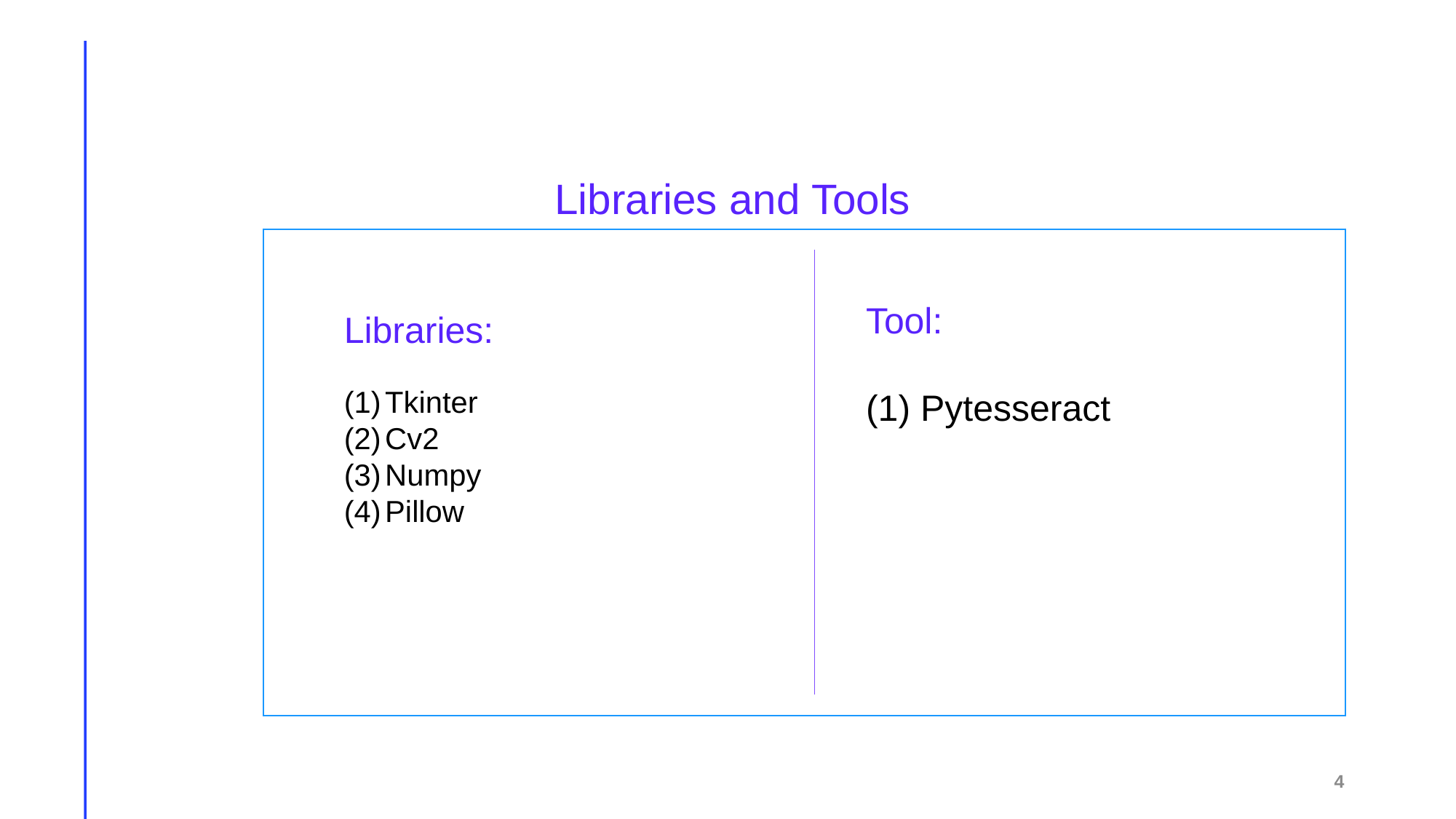

Libraries and Tools

Tool:

(1) Pytesseract
Libraries:

Tkinter
Cv2
Numpy
Pillow

4